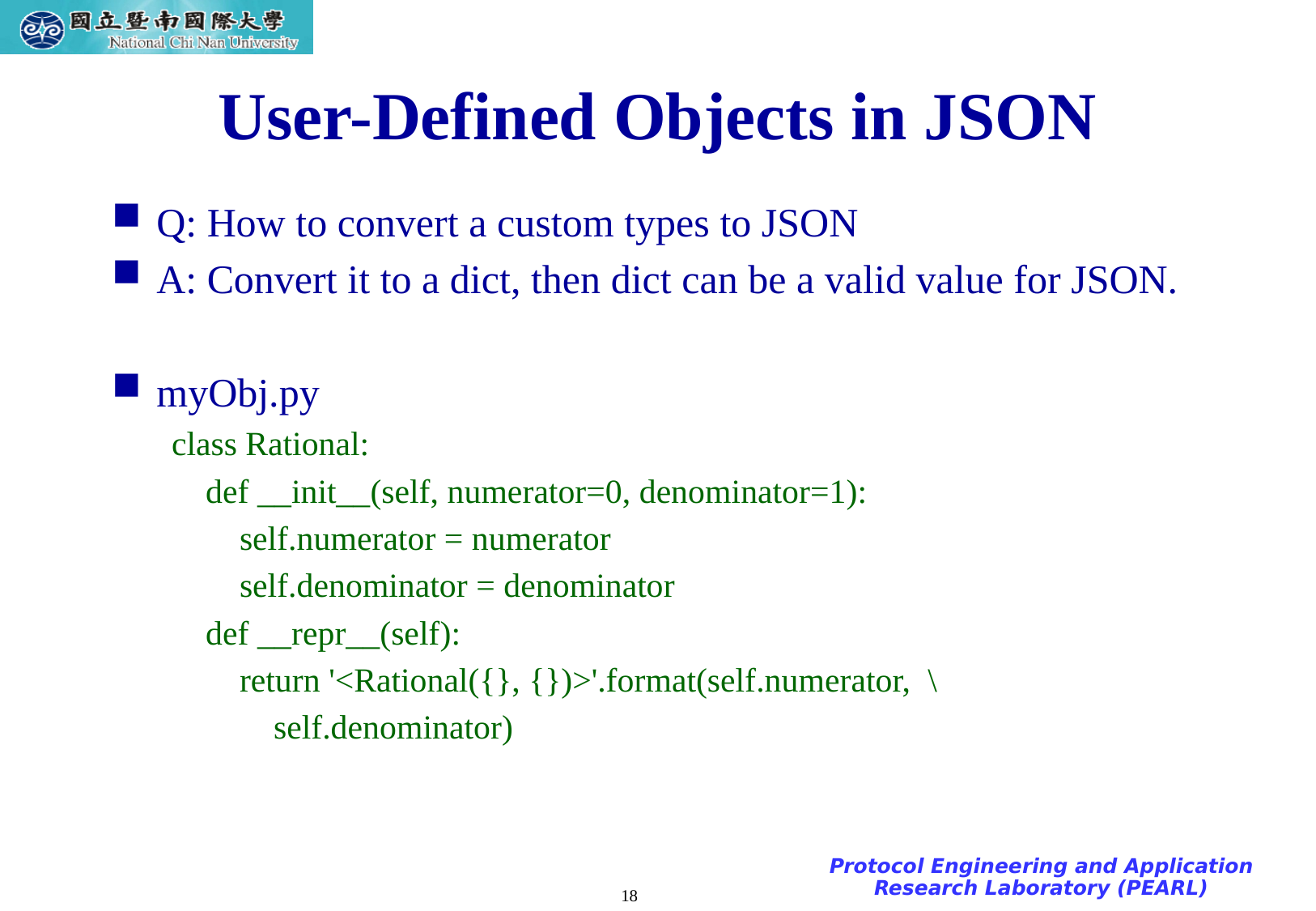

# User-Defined Objects in JSON
Q: How to convert a custom types to JSON
A: Convert it to a dict, then dict can be a valid value for JSON.

myObj.py
class Rational:
    def __init__(self, numerator=0, denominator=1):
        self.numerator = numerator
        self.denominator = denominator
    def __repr__(self):
        return '<Rational({}, {})>'.format(self.numerator,  \
            self.denominator)